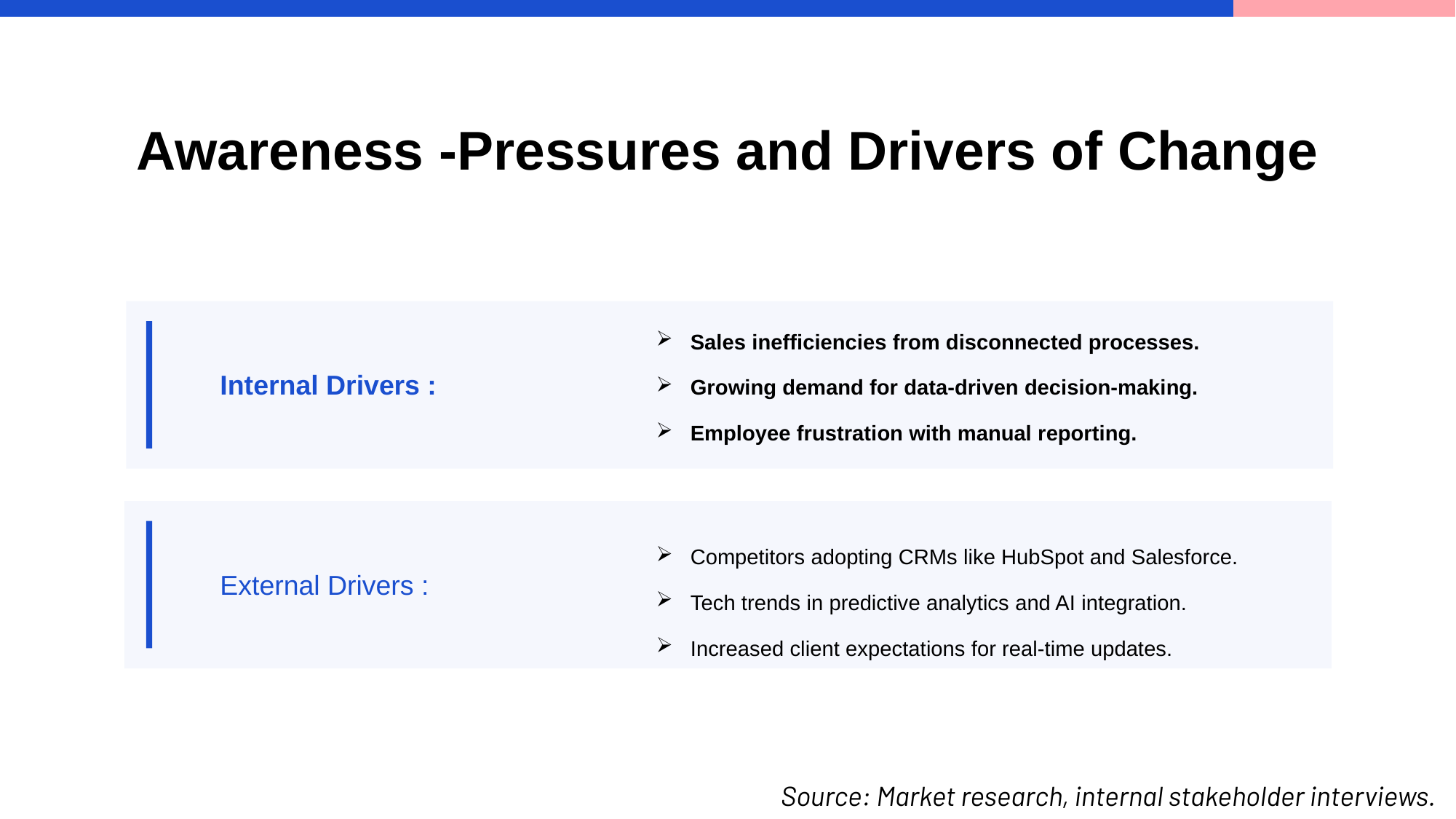

# Awareness -Pressures and Drivers of Change
Internal Drivers :
Sales inefficiencies from disconnected processes.
Growing demand for data-driven decision-making.
Employee frustration with manual reporting.
Competitors adopting CRMs like HubSpot and Salesforce.
Tech trends in predictive analytics and AI integration.
Increased client expectations for real-time updates.
External Drivers :
Source: Market research, internal stakeholder interviews.